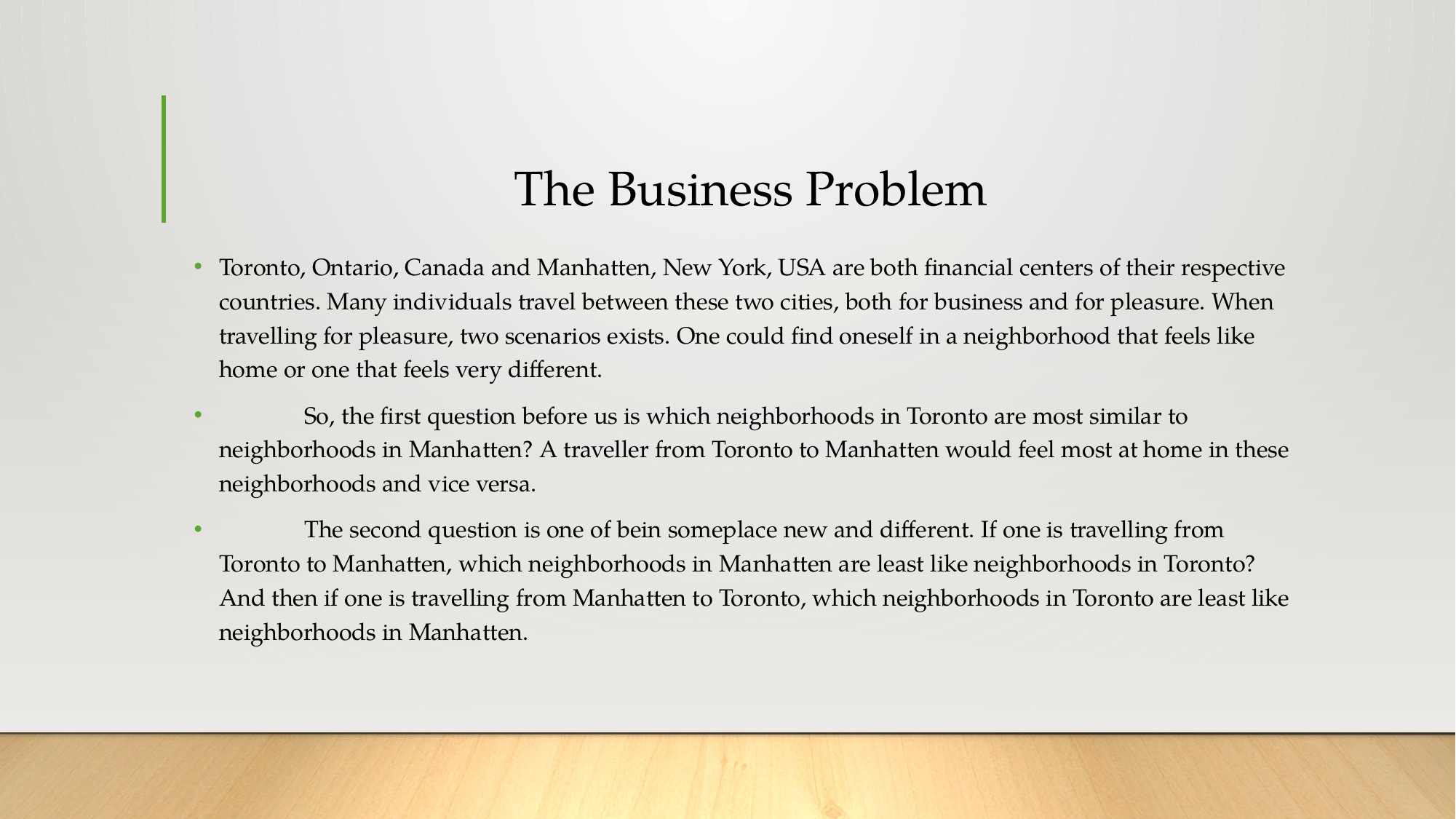

# The Business Problem
Toronto, Ontario, Canada and Manhatten, New York, USA are both financial centers of their respective countries. Many individuals travel between these two cities, both for business and for pleasure. When travelling for pleasure, two scenarios exists. One could find oneself in a neighborhood that feels like home or one that feels very different.
	So, the first question before us is which neighborhoods in Toronto are most similar to neighborhoods in Manhatten? A traveller from Toronto to Manhatten would feel most at home in these neighborhoods and vice versa.
	The second question is one of bein someplace new and different. If one is travelling from Toronto to Manhatten, which neighborhoods in Manhatten are least like neighborhoods in Toronto? And then if one is travelling from Manhatten to Toronto, which neighborhoods in Toronto are least like neighborhoods in Manhatten.